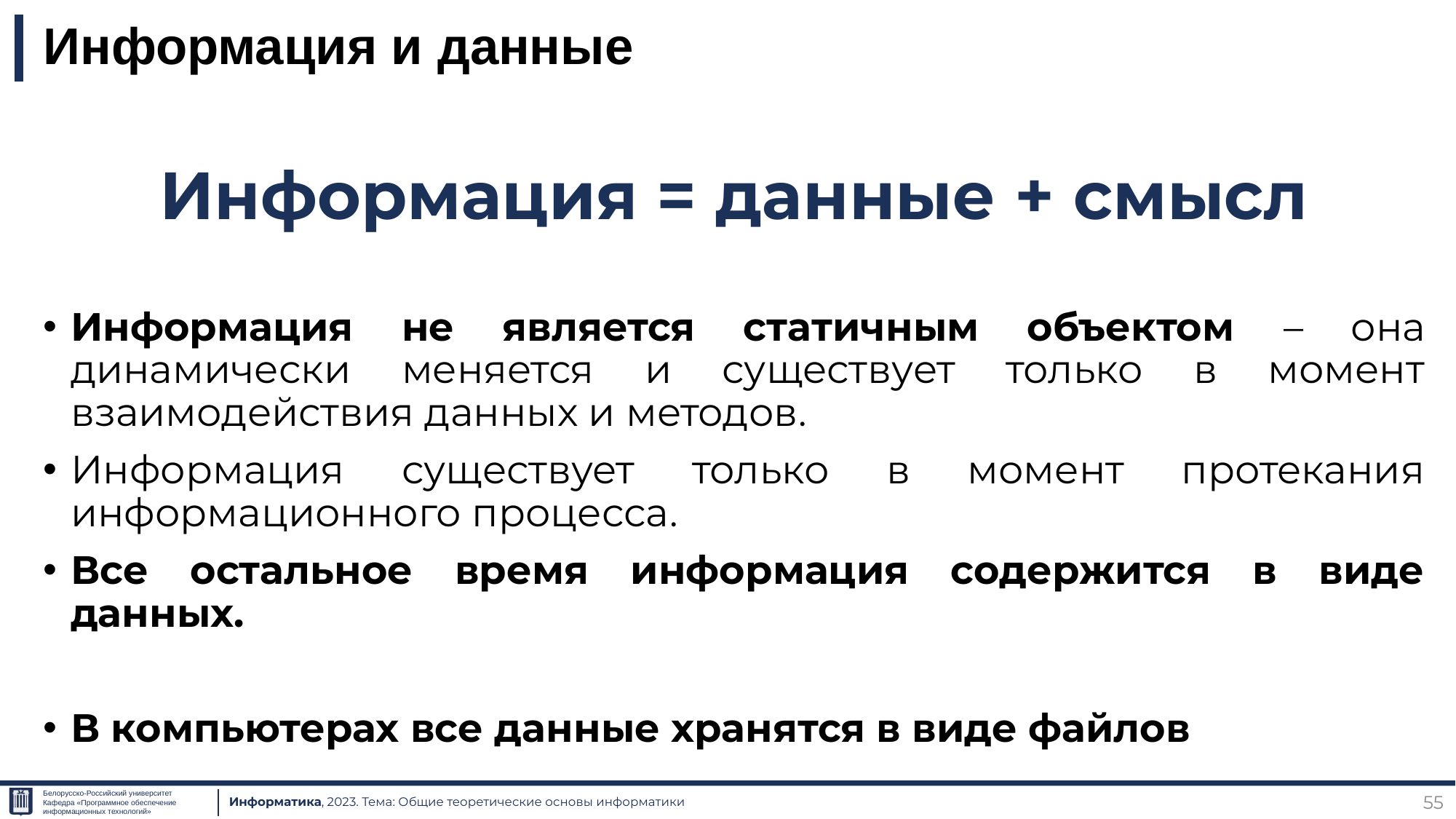

# Информация и данные

Информация = данные + смысл

Информация не является статичным объектом – она динамически меняется и существует только в момент взаимодействия данных и методов.
Информация существует только в момент протекания информационного процесса.
Все остальное время информация содержится в виде данных.

В компьютерах все данные хранятся в виде файлов

55